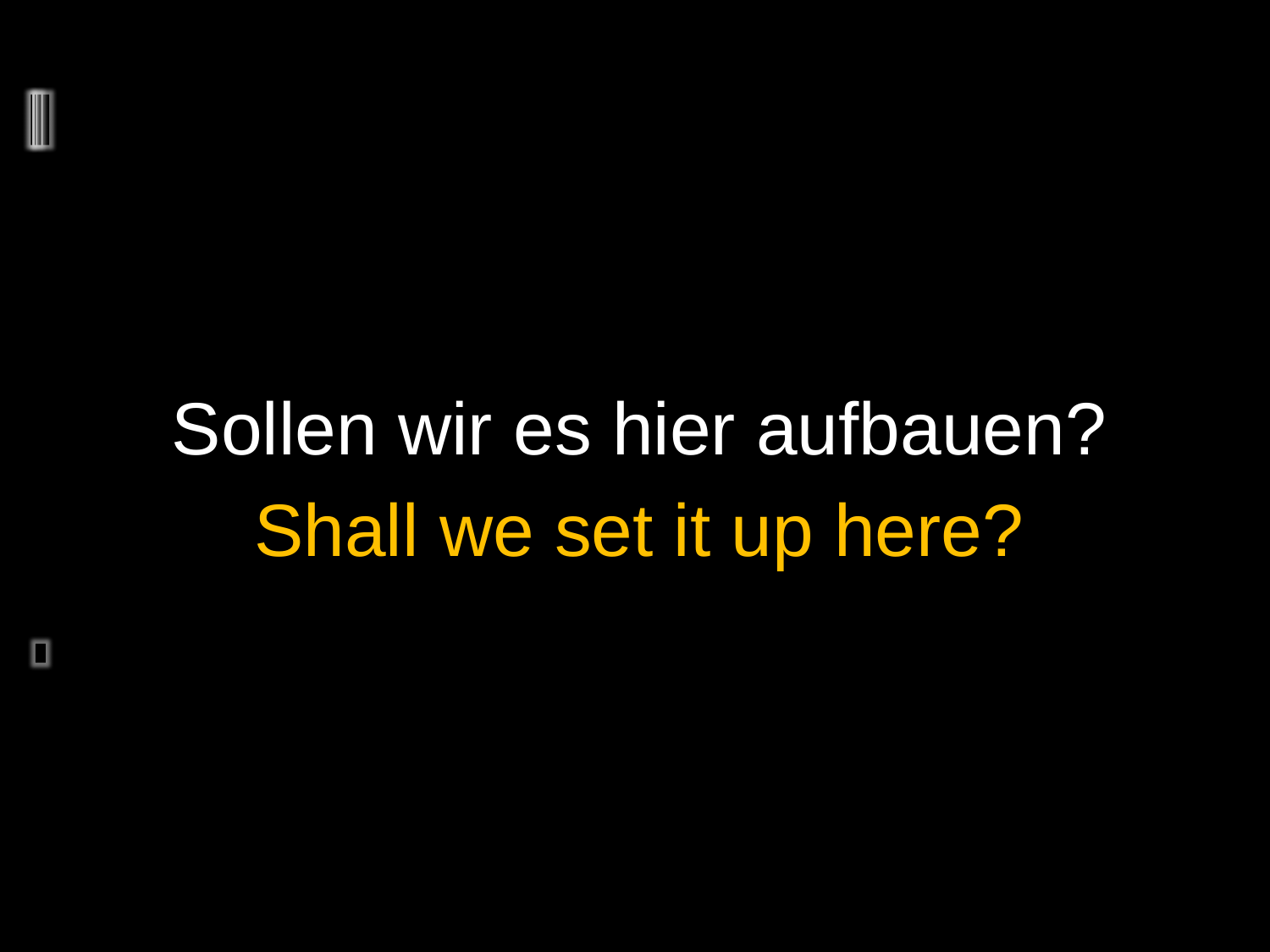

Sollen wir es hier aufbauen?
Shall we set it up here?
	2